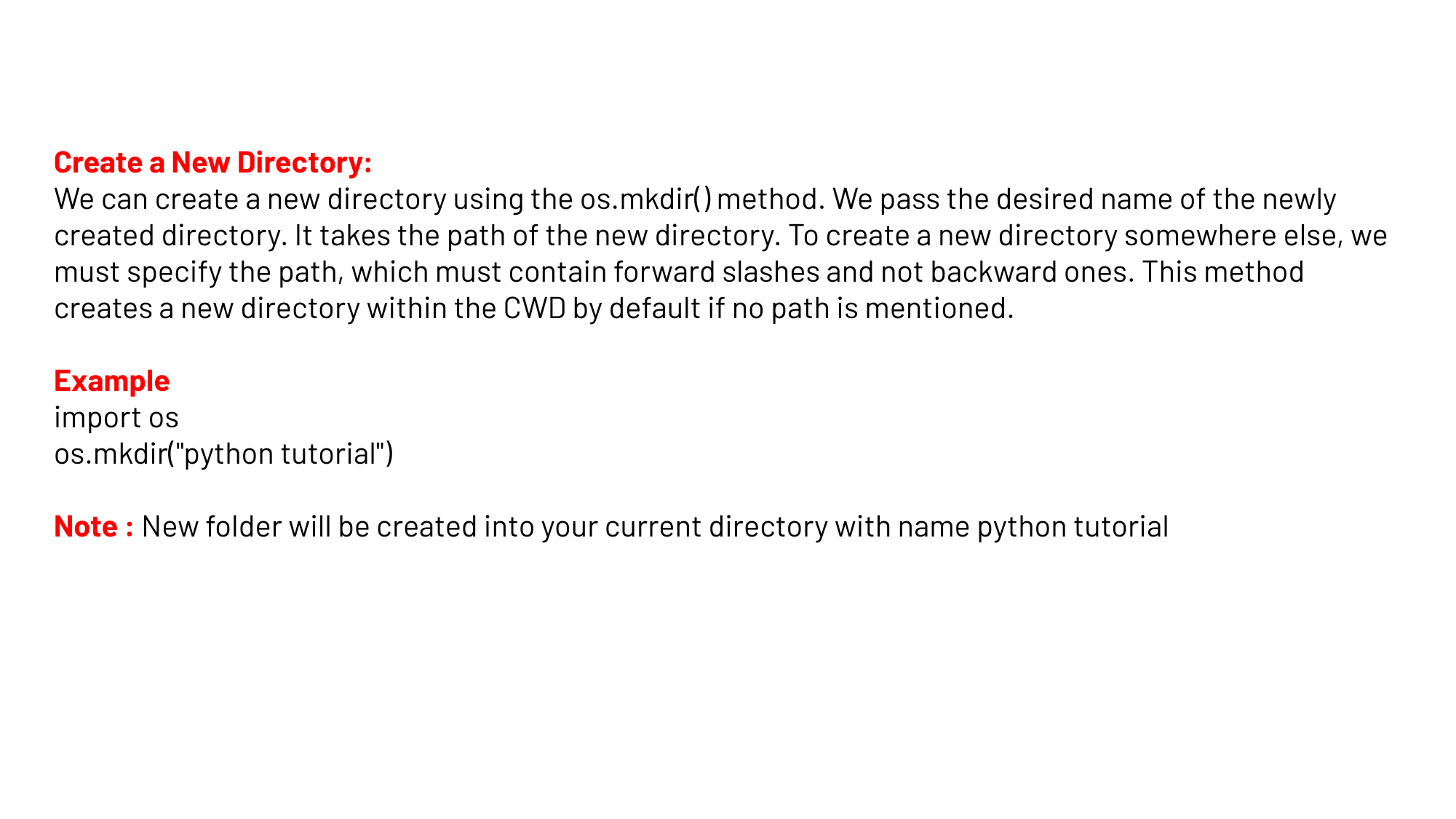

Create a New Directory:
We can create a new directory using the os.mkdir() method. We pass the desired name of the newly created directory. It takes the path of the new directory. To create a new directory somewhere else, we must specify the path, which must contain forward slashes and not backward ones. This method creates a new directory within the CWD by default if no path is mentioned.

Example
import os
os.mkdir("python tutorial")

Note : New folder will be created into your current directory with name python tutorial